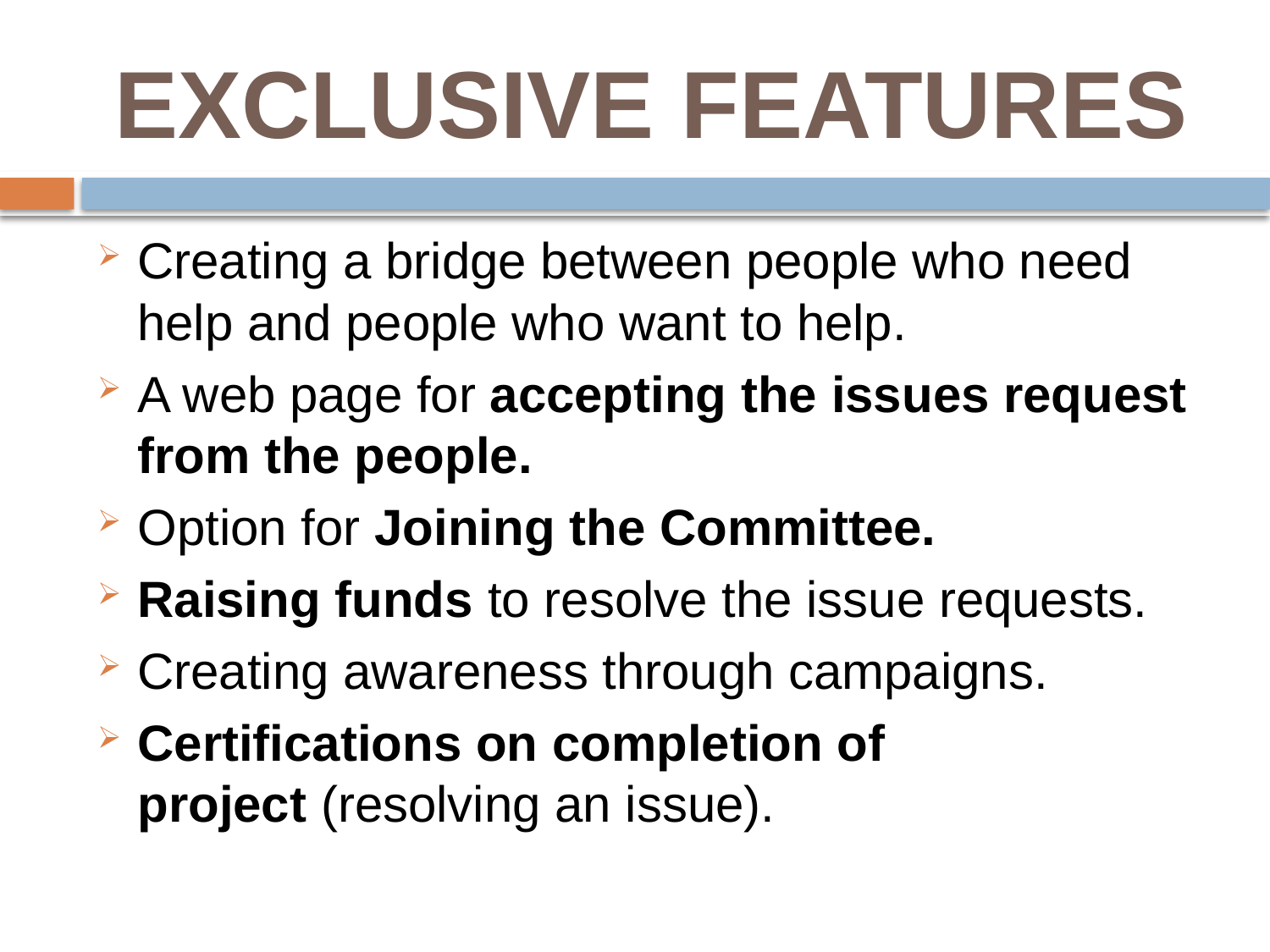

# EXCLUSIVE FEATURES
Creating a bridge between people who need help and people who want to help.
A web page for accepting the issues request from the people.
Option for Joining the Committee.
Raising funds to resolve the issue requests.
Creating awareness through campaigns.
Certifications on completion of project (resolving an issue).